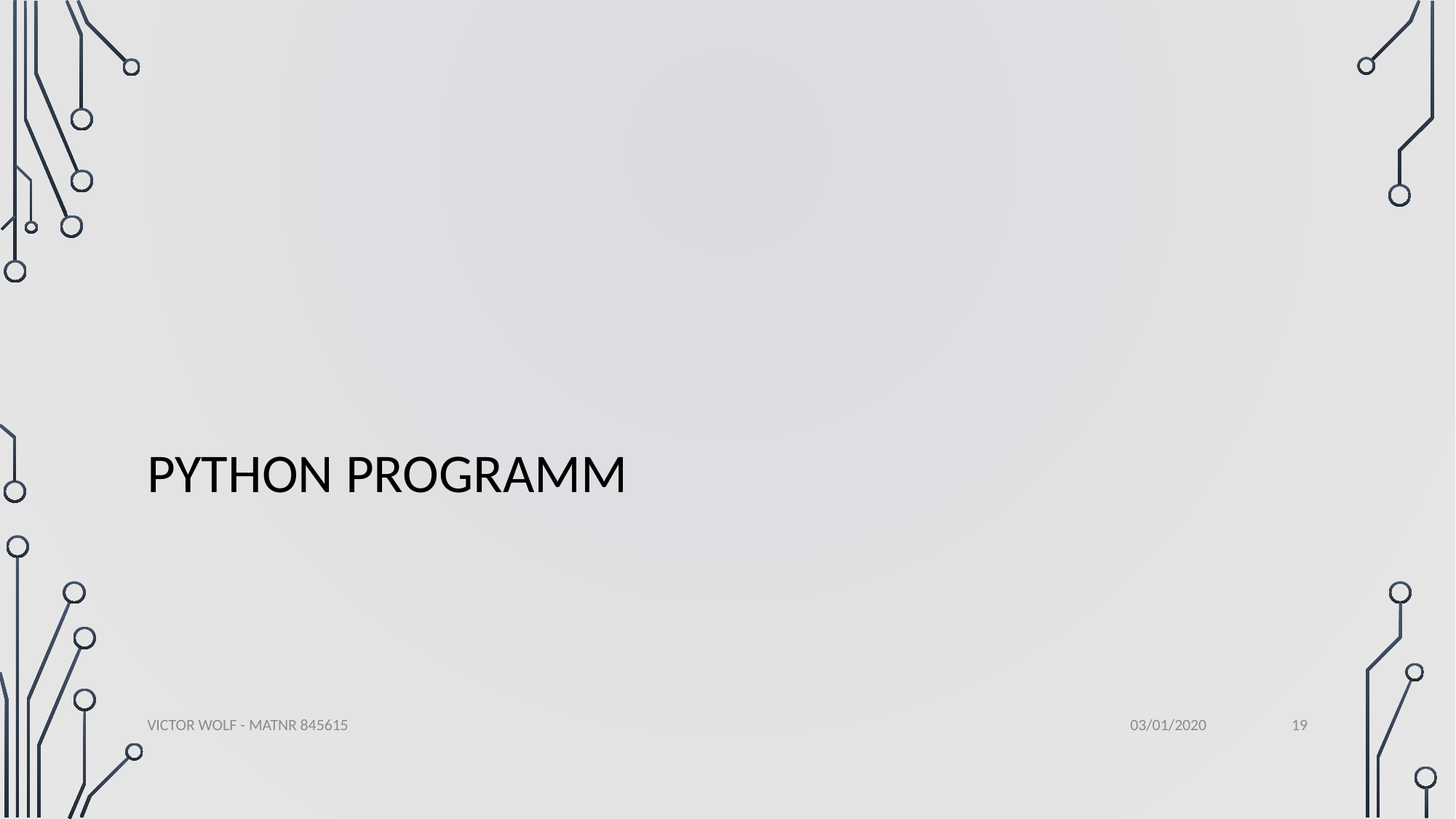

# Python Programm

19
Victor Wolf - MatNr 845615
03/01/2020